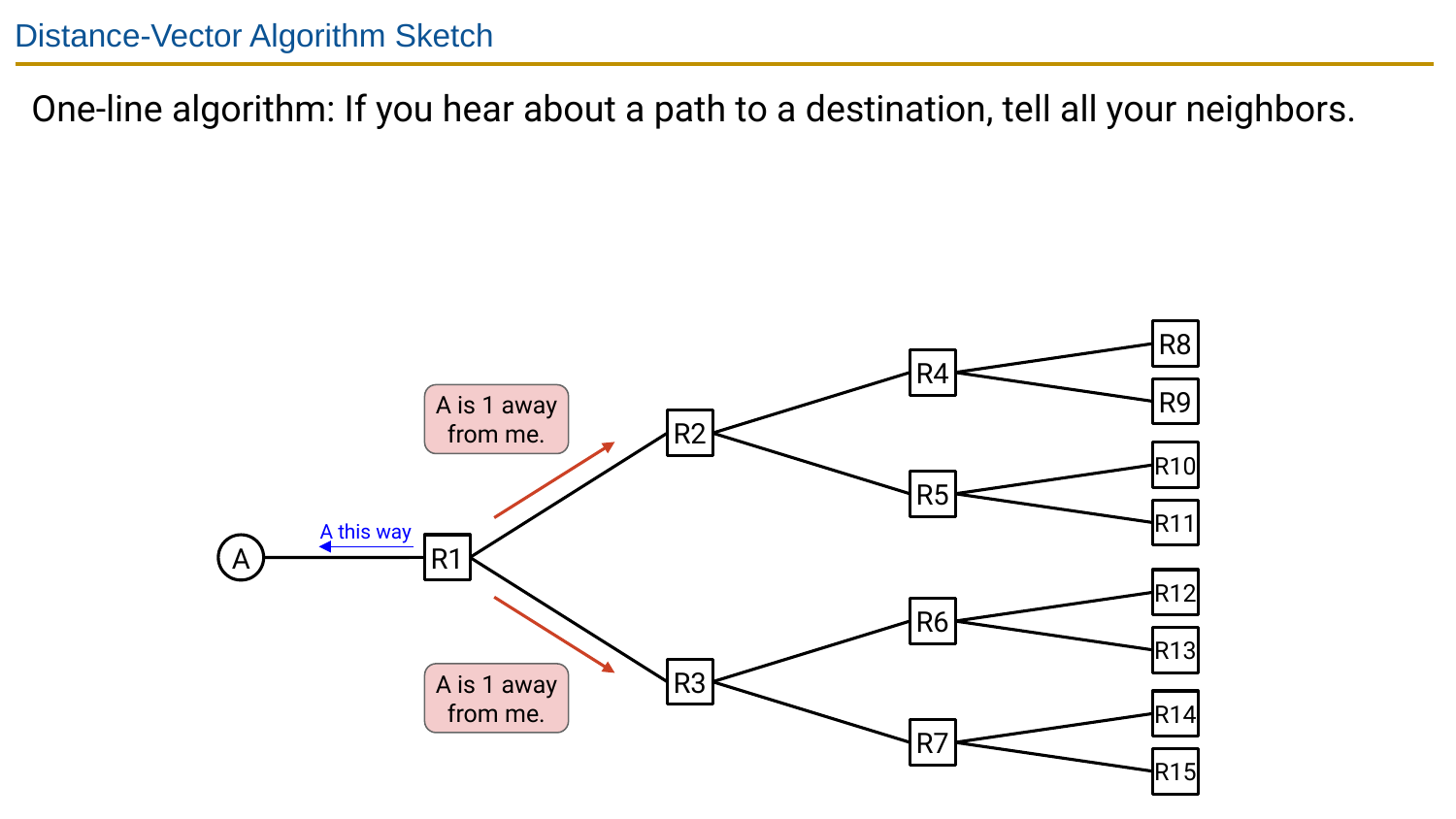

# Distance-Vector Algorithm Sketch
One-line algorithm: If you hear about a path to a destination, tell all your neighbors.
R8
R4
R9
A is 1 away from me.
R2
R10
R5
R11
A this way
A
R1
R12
R6
R13
R3
A is 1 away from me.
R14
R7
R15